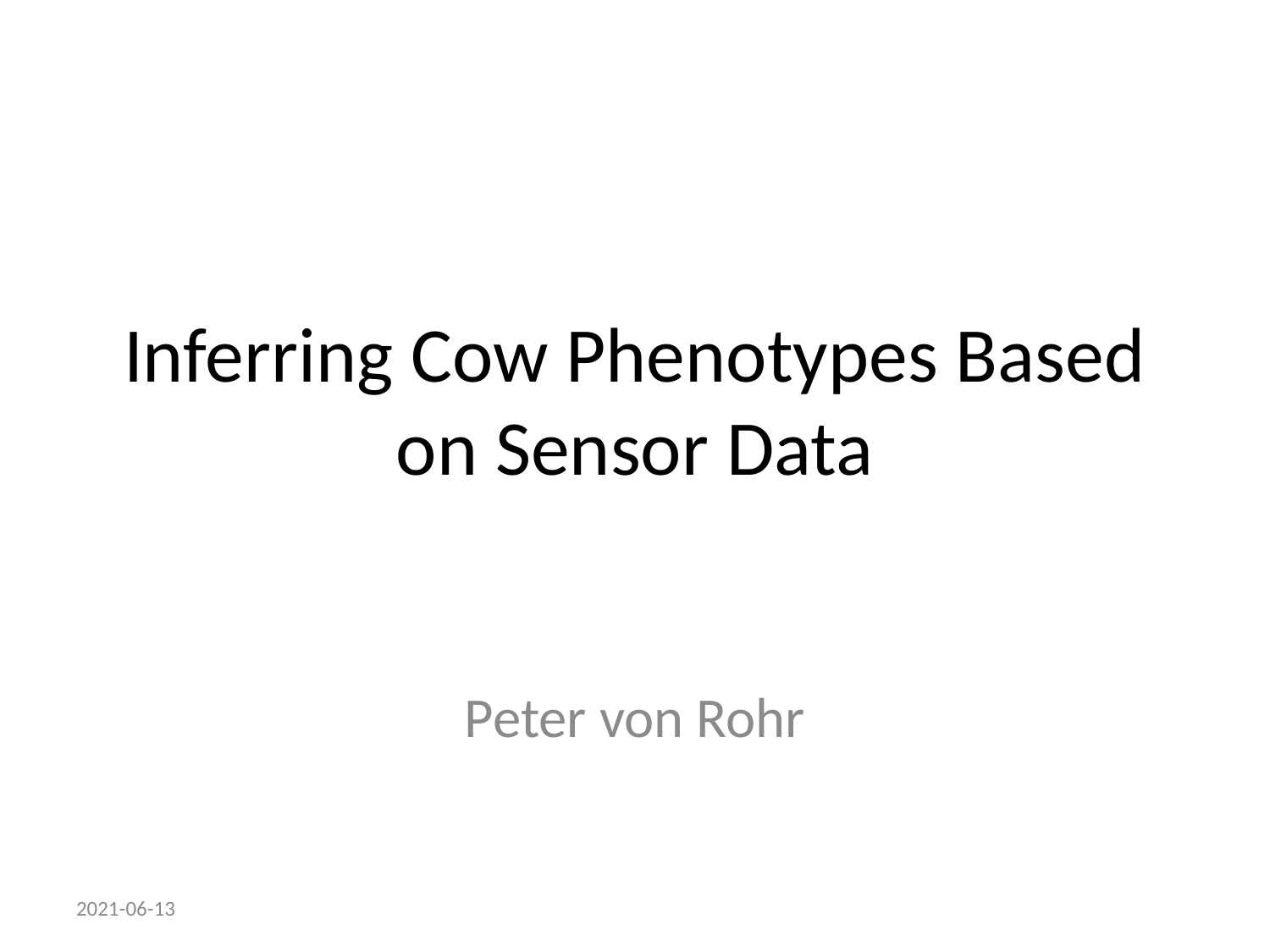

# Inferring Cow Phenotypes Based on Sensor Data
Peter von Rohr
2021-06-13